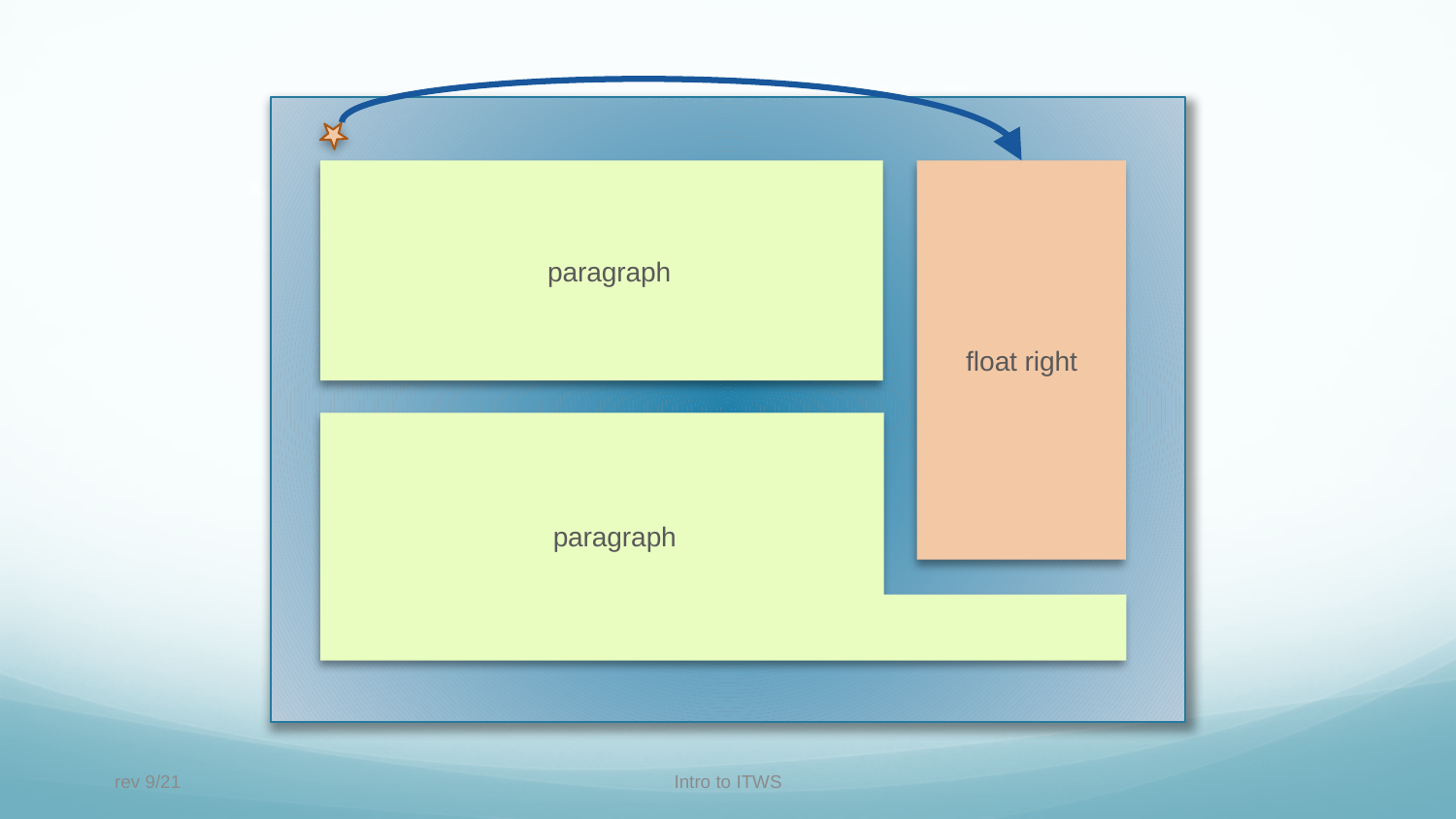

paragraph
float right
                             paragraph
rev 9/21
Intro to ITWS